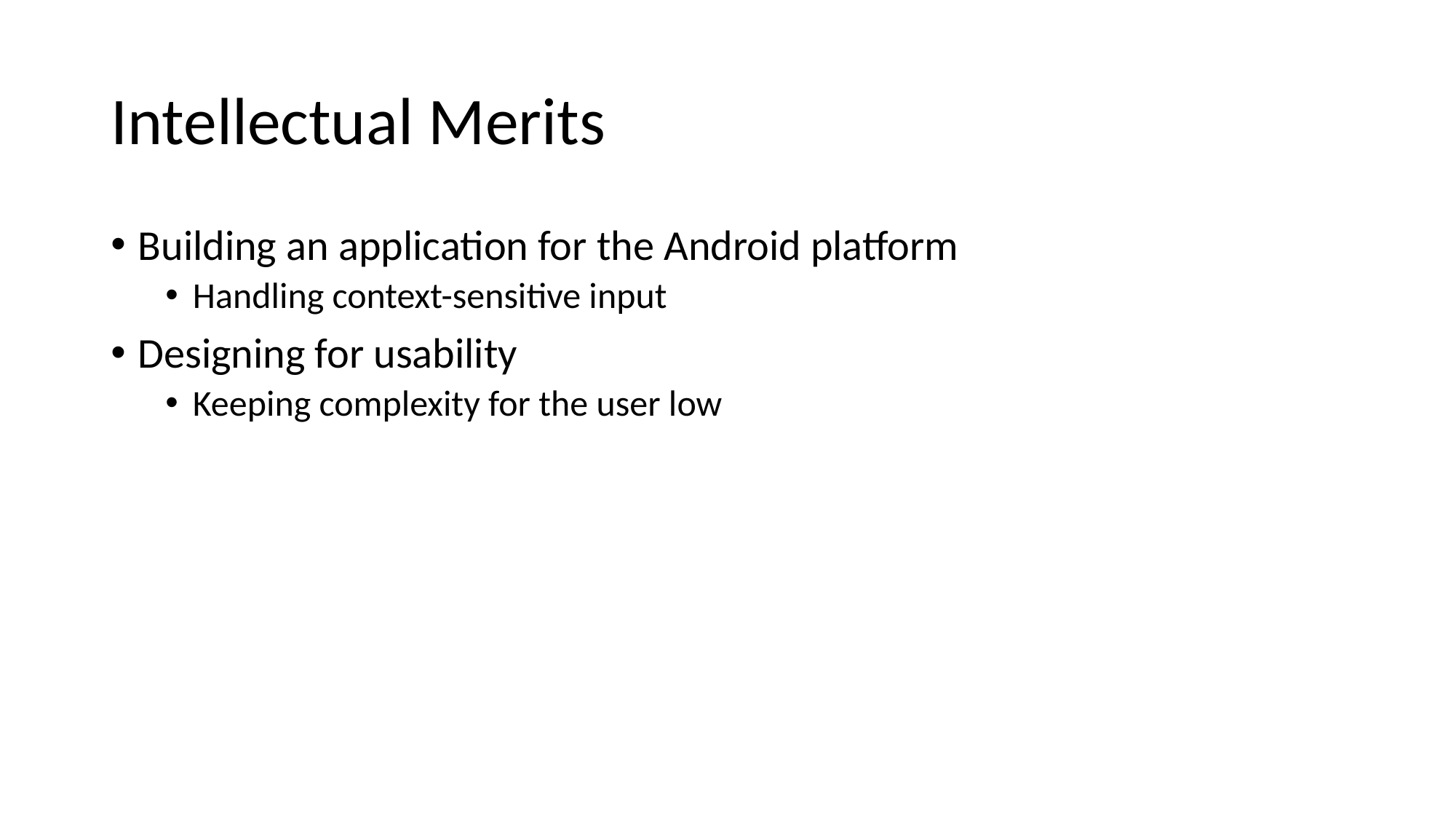

# Intellectual Merits
Building an application for the Android platform
Handling context-sensitive input
Designing for usability
Keeping complexity for the user low